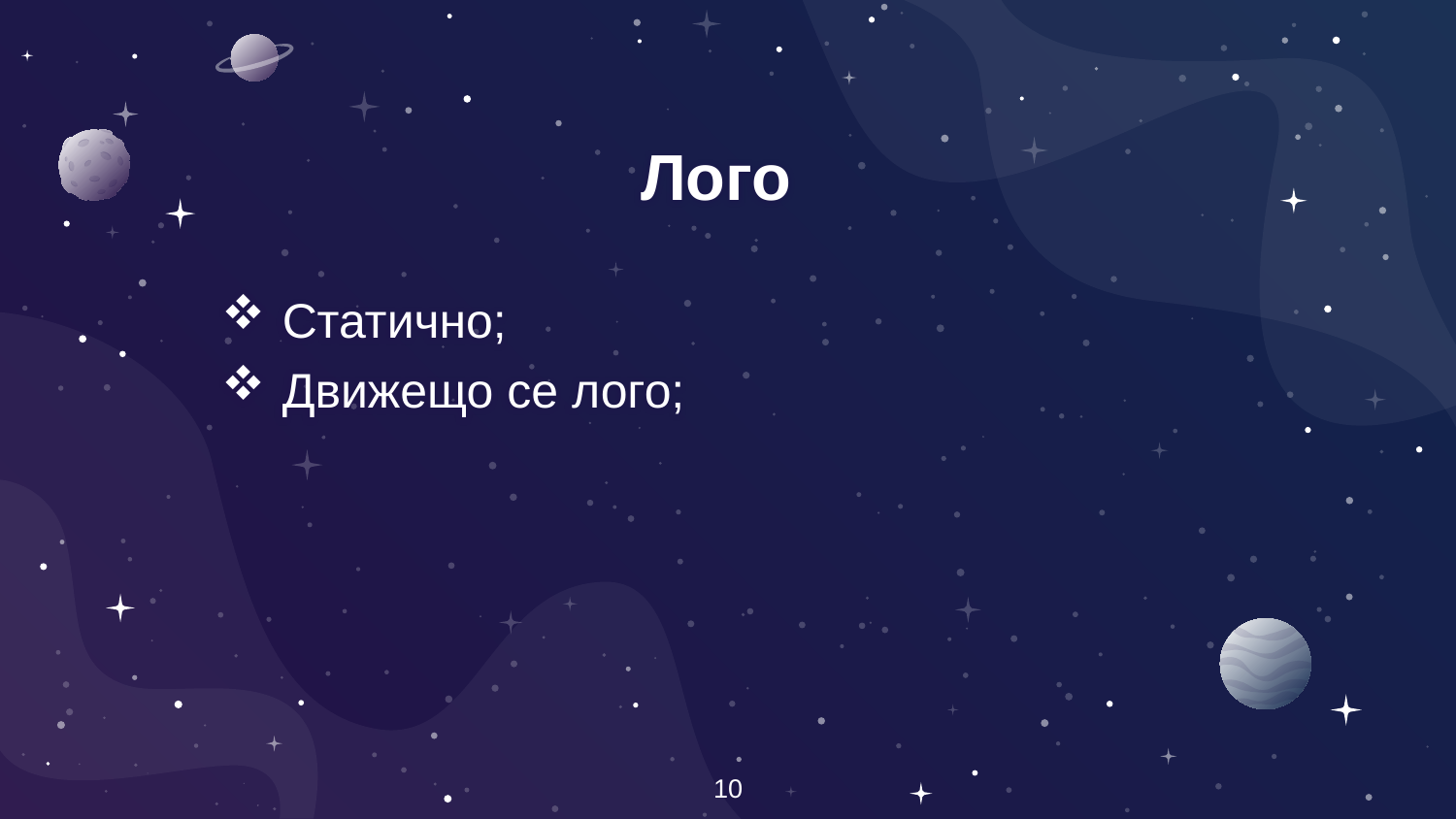

# Лого
Статично;
Движещо се лого;
10